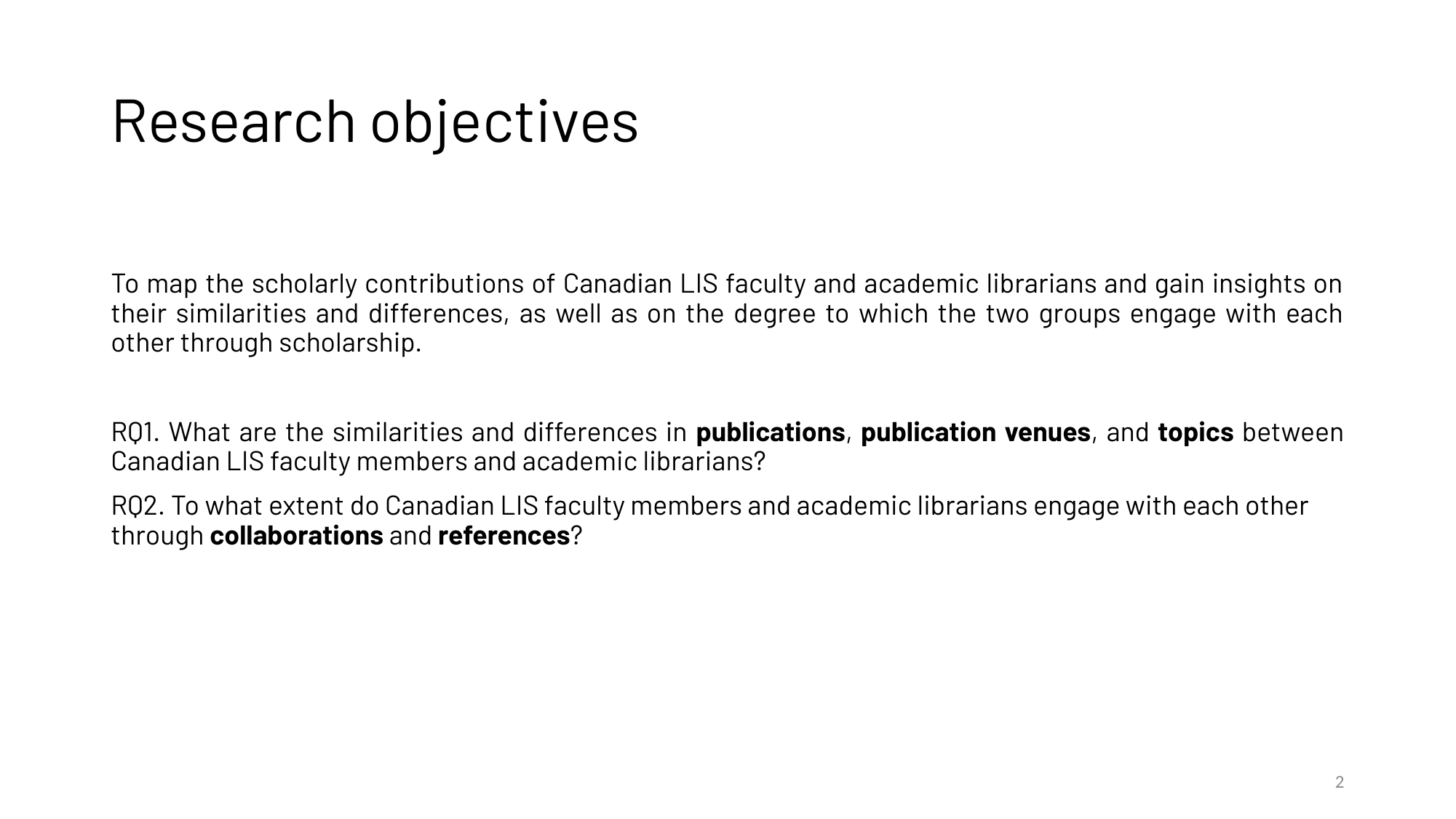

# Research objectives
To map the scholarly contributions of Canadian LIS faculty and academic librarians and gain insights on their similarities and differences, as well as on the degree to which the two groups engage with each other through scholarship.

RQ1. What are the similarities and differences in publications, publication venues, and topics between Canadian LIS faculty members and academic librarians?
RQ2. To what extent do Canadian LIS faculty members and academic librarians engage with each other through collaborations and references?

2